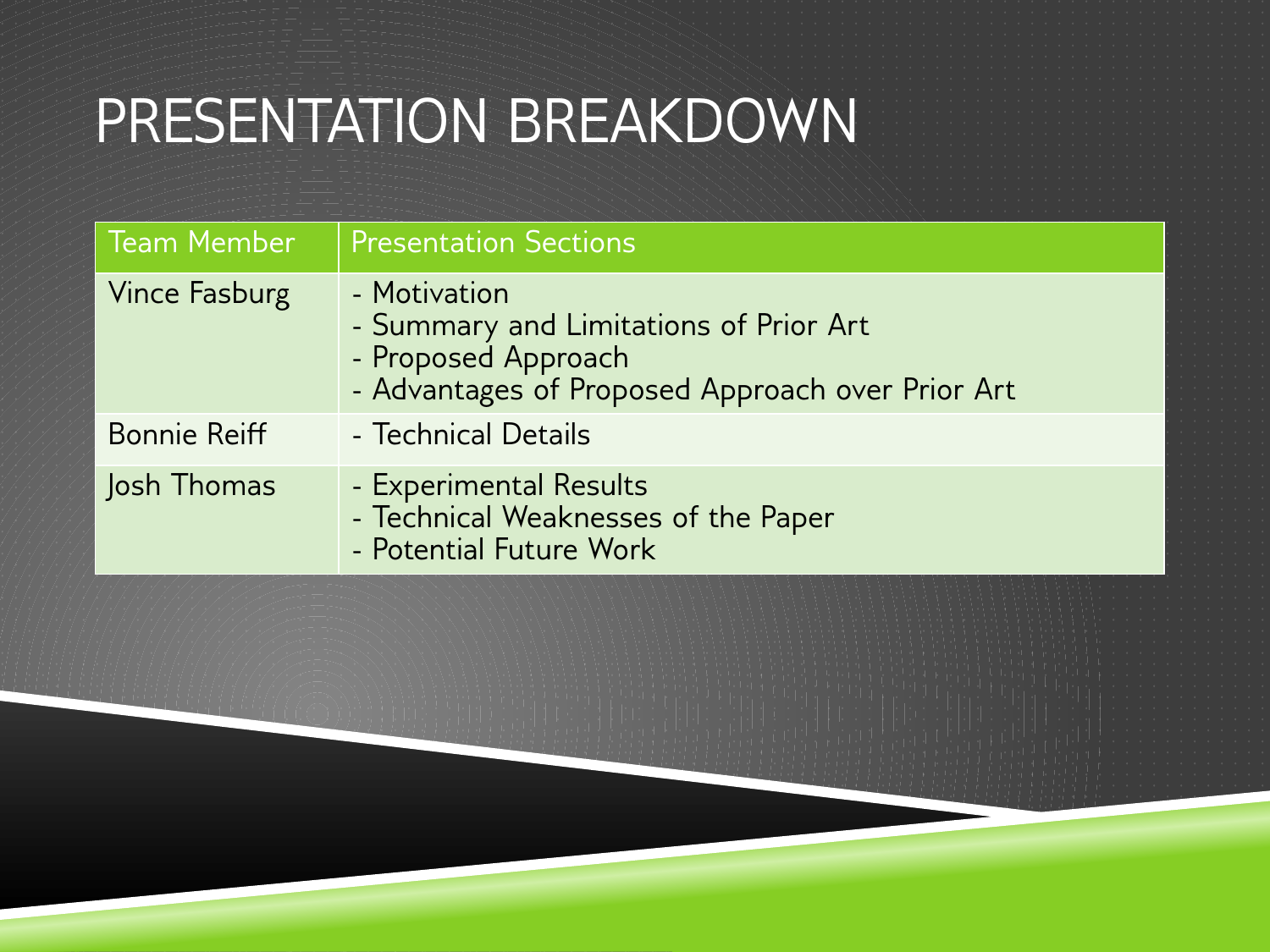

# Presentation Breakdown
| Team Member | Presentation Sections |
| --- | --- |
| Vince Fasburg | - Motivation - Summary and Limitations of Prior Art - Proposed Approach - Advantages of Proposed Approach over Prior Art |
| Bonnie Reiff | - Technical Details |
| Josh Thomas | - Experimental Results - Technical Weaknesses of the Paper - Potential Future Work |